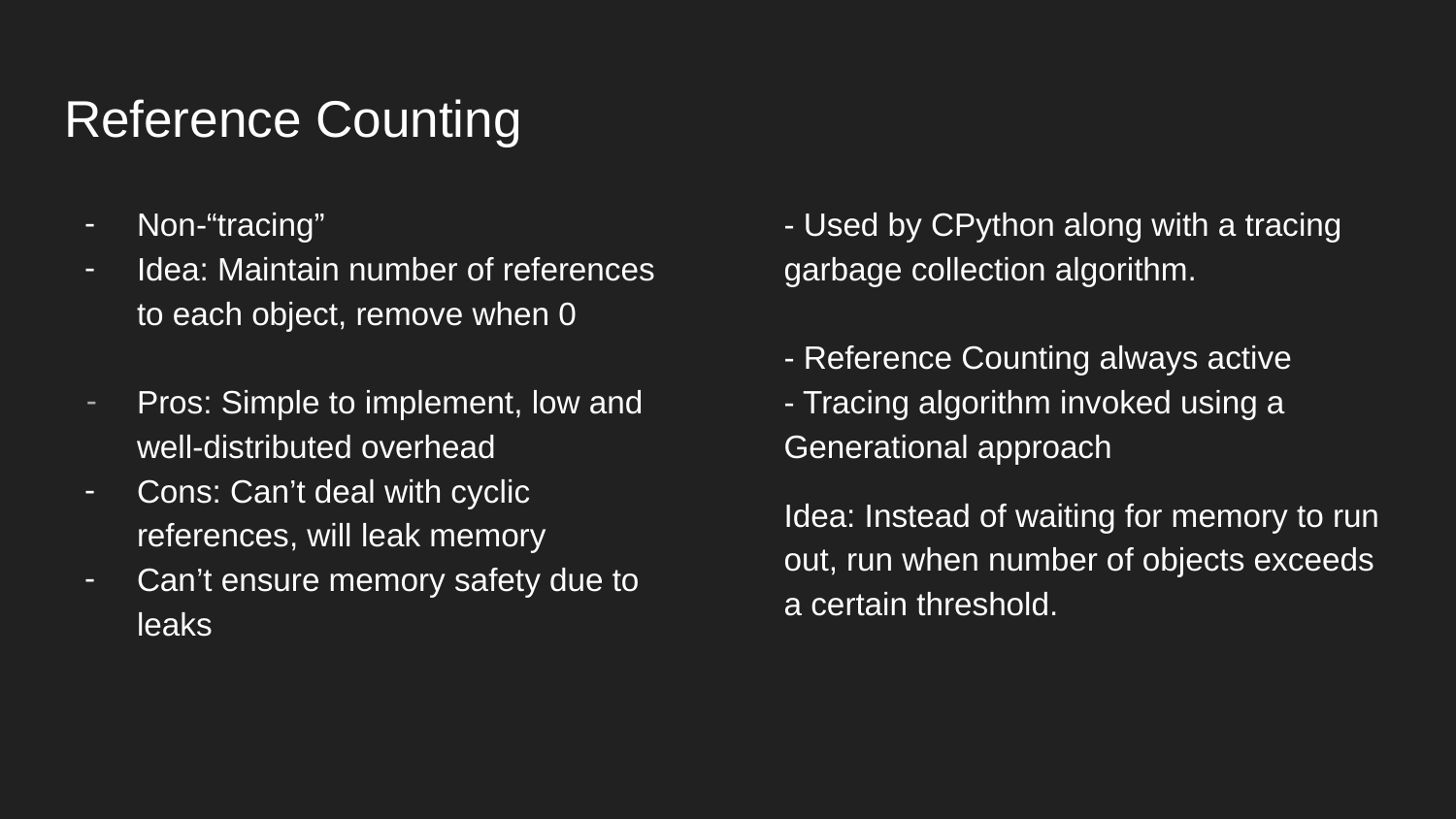

# Reference Counting
Non-“tracing”
Idea: Maintain number of references to each object, remove when 0

Pros: Simple to implement, low and well-distributed overhead
Cons: Can’t deal with cyclic references, will leak memory
Can’t ensure memory safety due to leaks
- Used by CPython along with a tracing garbage collection algorithm.

- Reference Counting always active
- Tracing algorithm invoked using a Generational approach
Idea: Instead of waiting for memory to run out, run when number of objects exceeds a certain threshold.